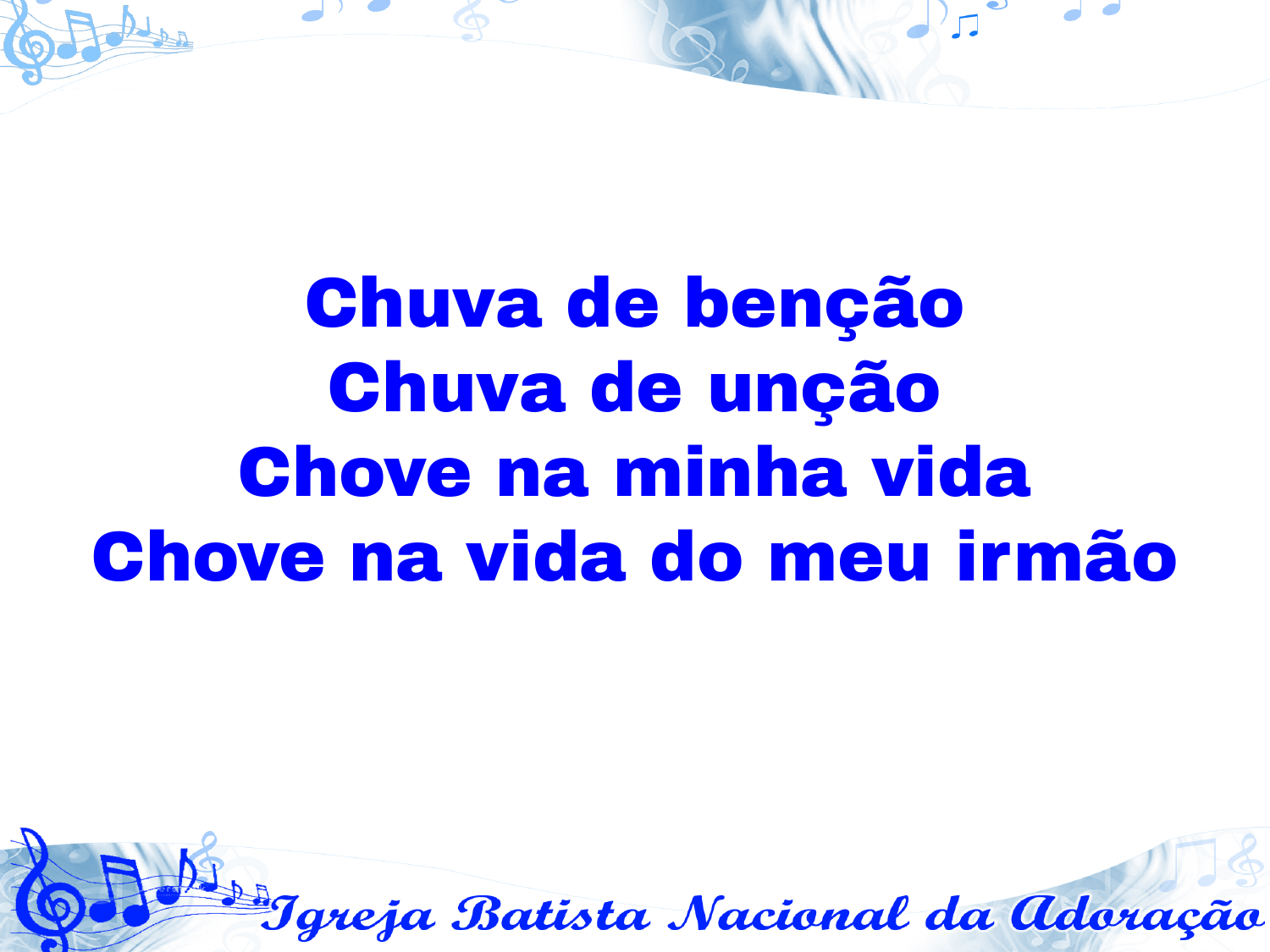

Chuva de benção
Chuva de unção
Chove na minha vida
Chove na vida do meu irmão